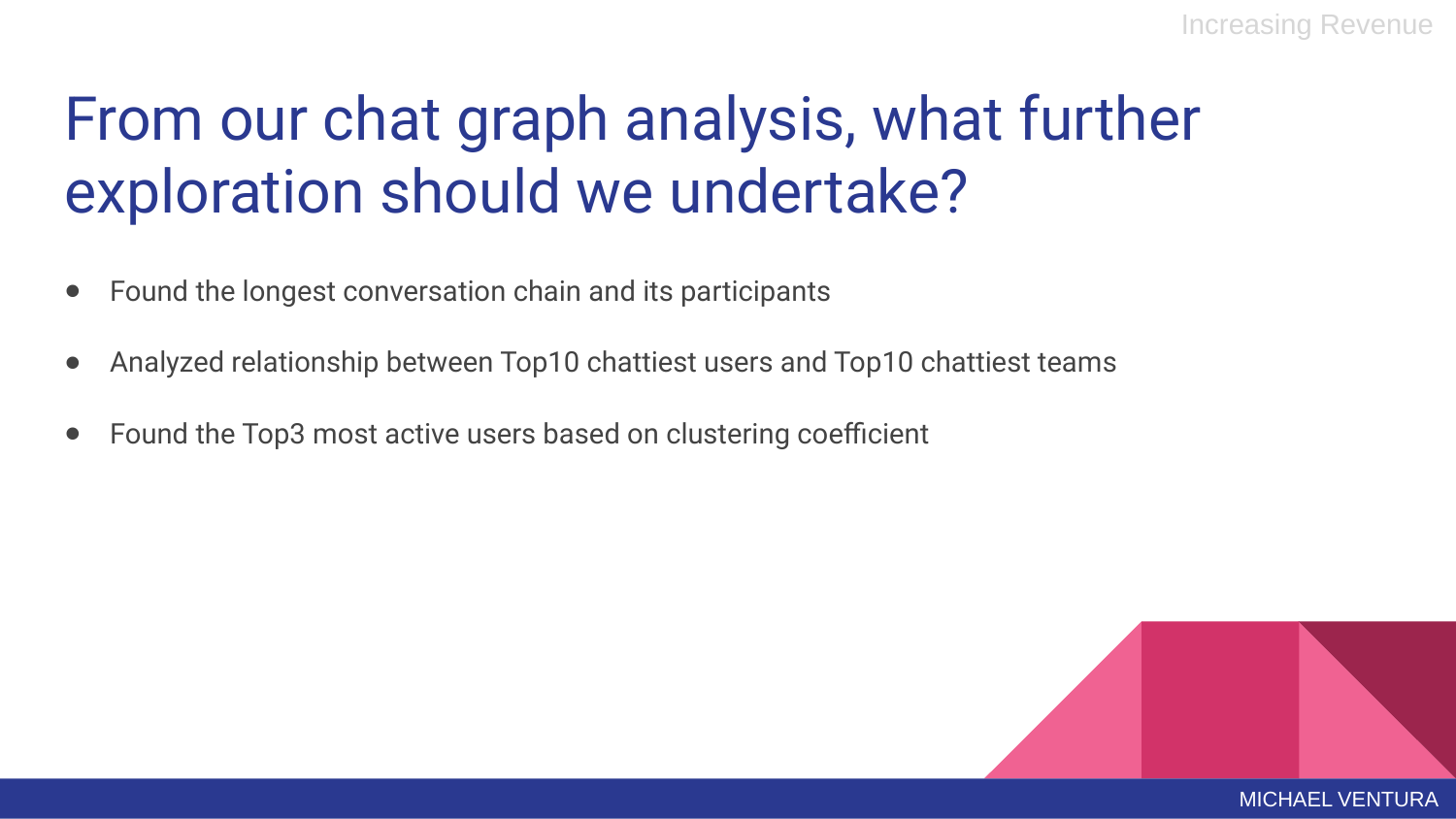

Increasing Revenue
# From our chat graph analysis, what further exploration should we undertake?
Found the longest conversation chain and its participants
Analyzed relationship between Top10 chattiest users and Top10 chattiest teams
Found the Top3 most active users based on clustering coefficient
MICHAEL VENTURA